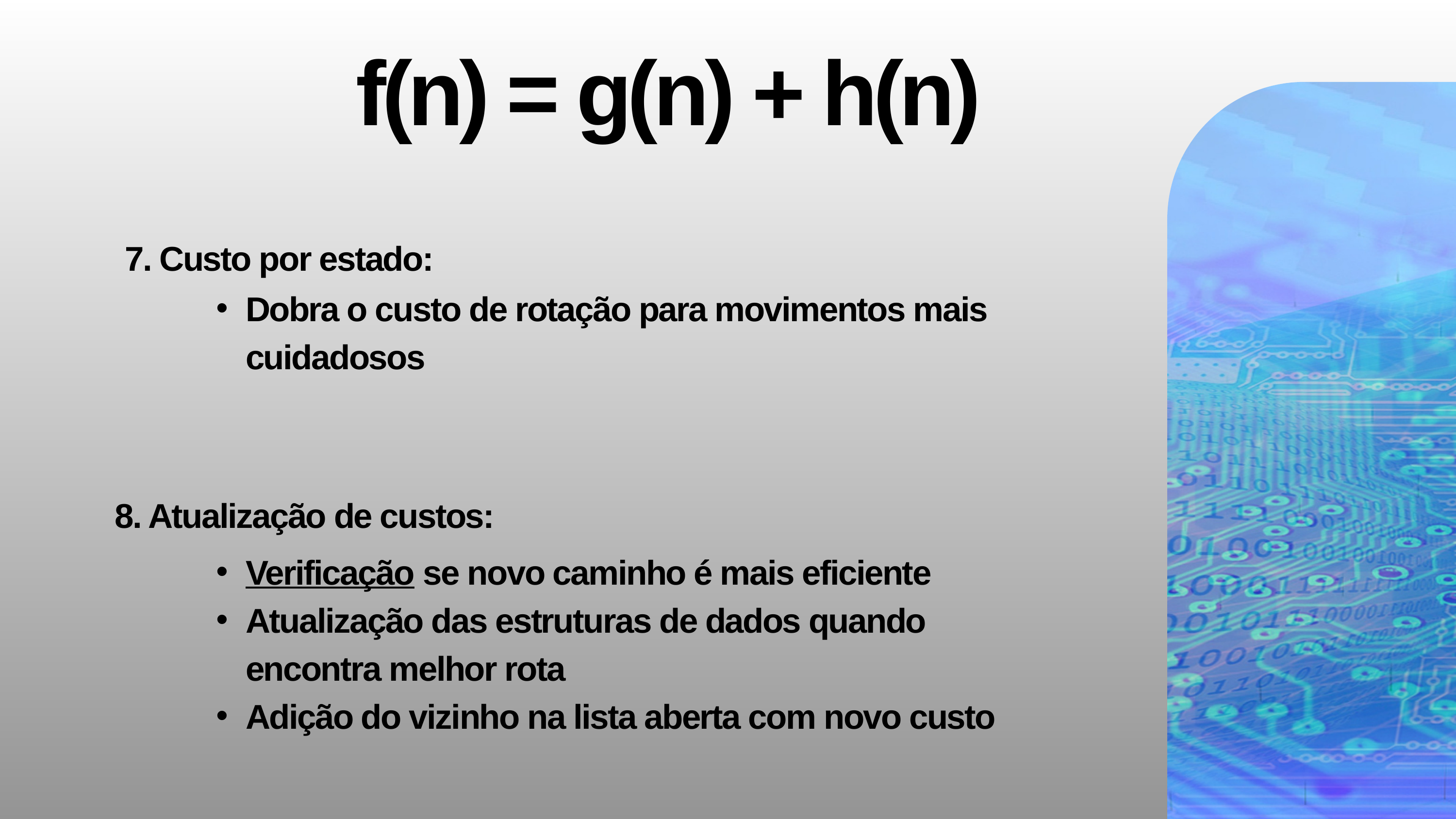

f(n) = g(n) + h(n)

     7. Custo por estado:

Dobra o custo de rotação para movimentos mais cuidadosos

8. Atualização de custos:
Verificação se novo caminho é mais eficiente
Atualização das estruturas de dados quando encontra melhor rota
Adição do vizinho na lista aberta com novo custo